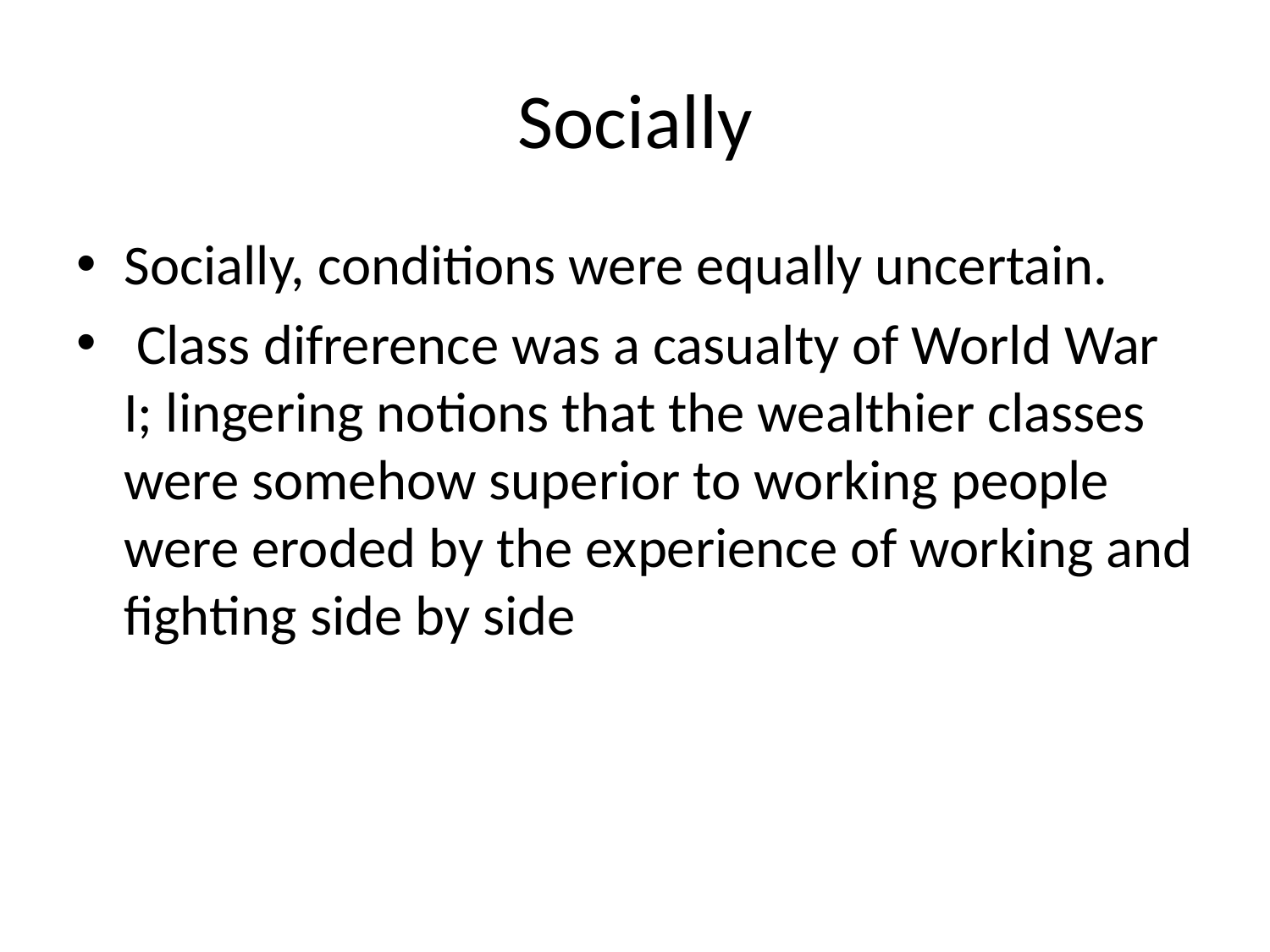

# Socially
Socially, conditions were equally uncertain.
 Class difrerence was a casualty of World War I; lingering notions that the wealthier classes were somehow superior to working people were eroded by the experience of working and fighting side by side